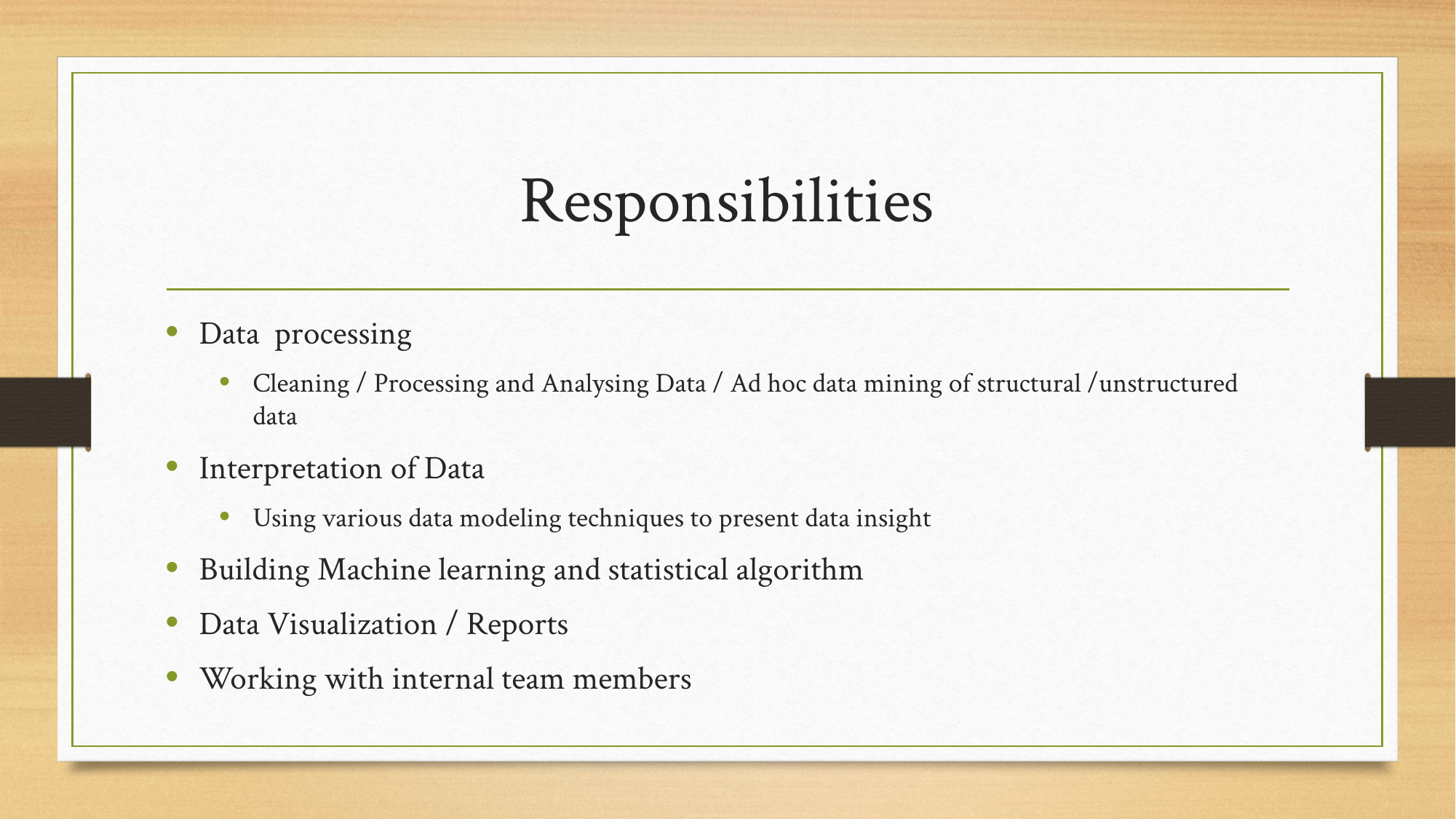

# Responsibilities
Data  processing
Cleaning / Processing and Analysing Data / Ad hoc data mining of structural /unstructured data
Interpretation of Data
Using various data modeling techniques to present data insight
Building Machine learning and statistical algorithm
Data Visualization / Reports
Working with internal team members